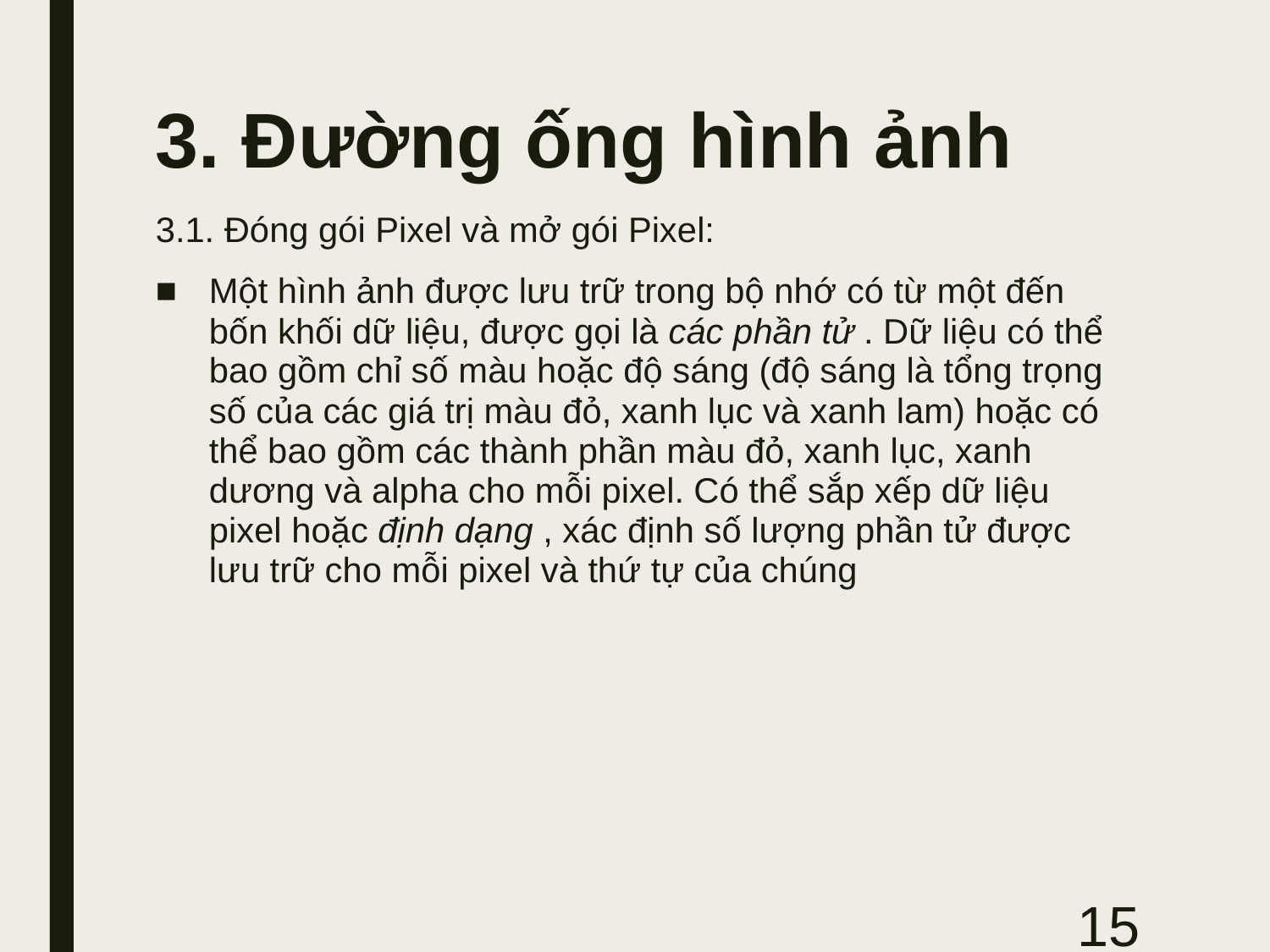

# 3. Đường ống hình ảnh
3.1. Đóng gói Pixel và mở gói Pixel:
Một hình ảnh được lưu trữ trong bộ nhớ có từ một đến bốn khối dữ liệu, được gọi là các phần tử . Dữ liệu có thể bao gồm chỉ số màu hoặc độ sáng (độ sáng là tổng trọng số của các giá trị màu đỏ, xanh lục và xanh lam) hoặc có thể bao gồm các thành phần màu đỏ, xanh lục, xanh dương và alpha cho mỗi pixel. Có thể sắp xếp dữ liệu pixel hoặc định dạng , xác định số lượng phần tử được lưu trữ cho mỗi pixel và thứ tự của chúng
15